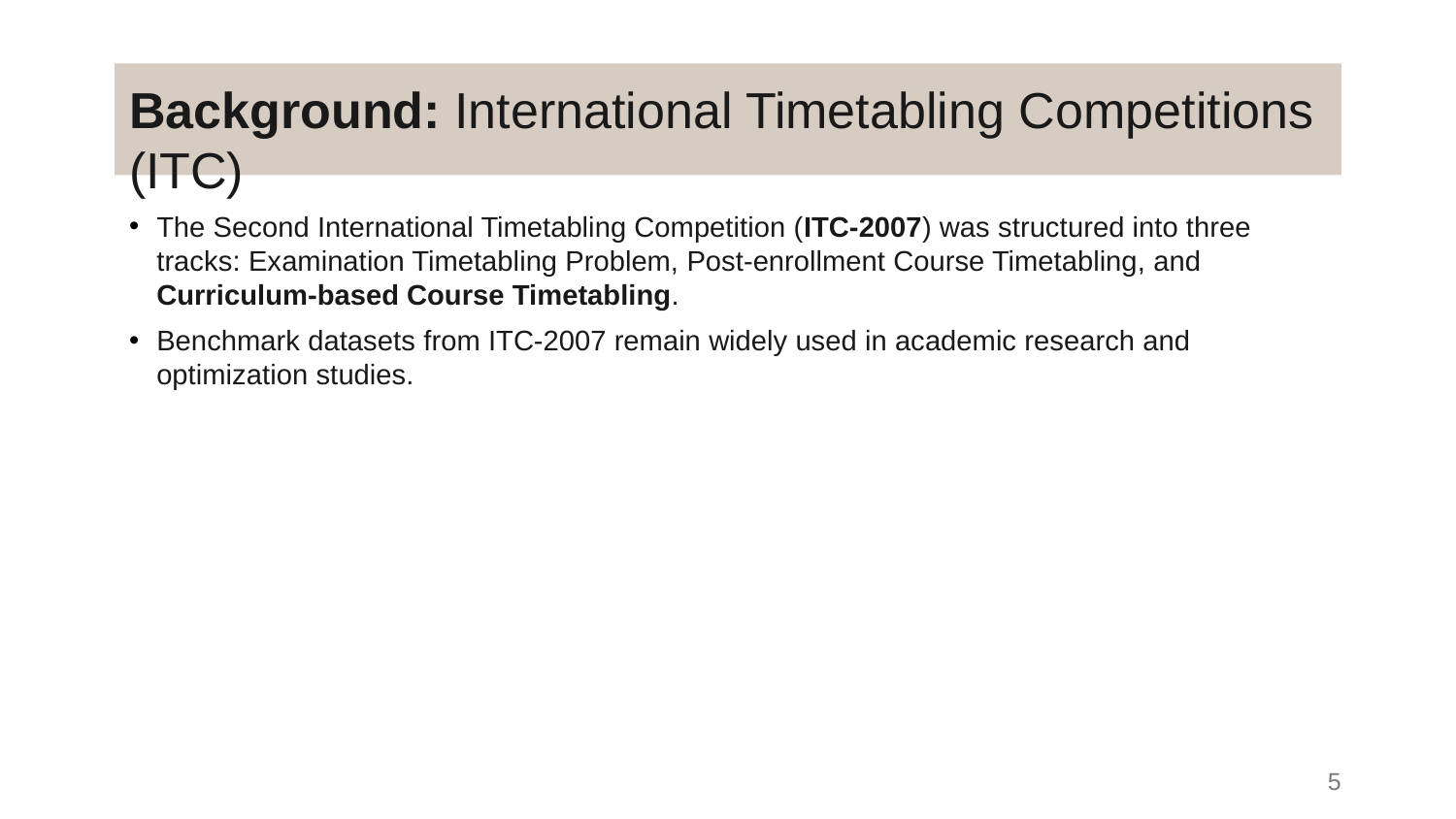

# Background: International Timetabling Competitions (ITC)
The Second International Timetabling Competition (ITC-2007) was structured into three tracks: Examination Timetabling Problem, Post-enrollment Course Timetabling, and Curriculum-based Course Timetabling.
Benchmark datasets from ITC-2007 remain widely used in academic research and optimization studies.
5